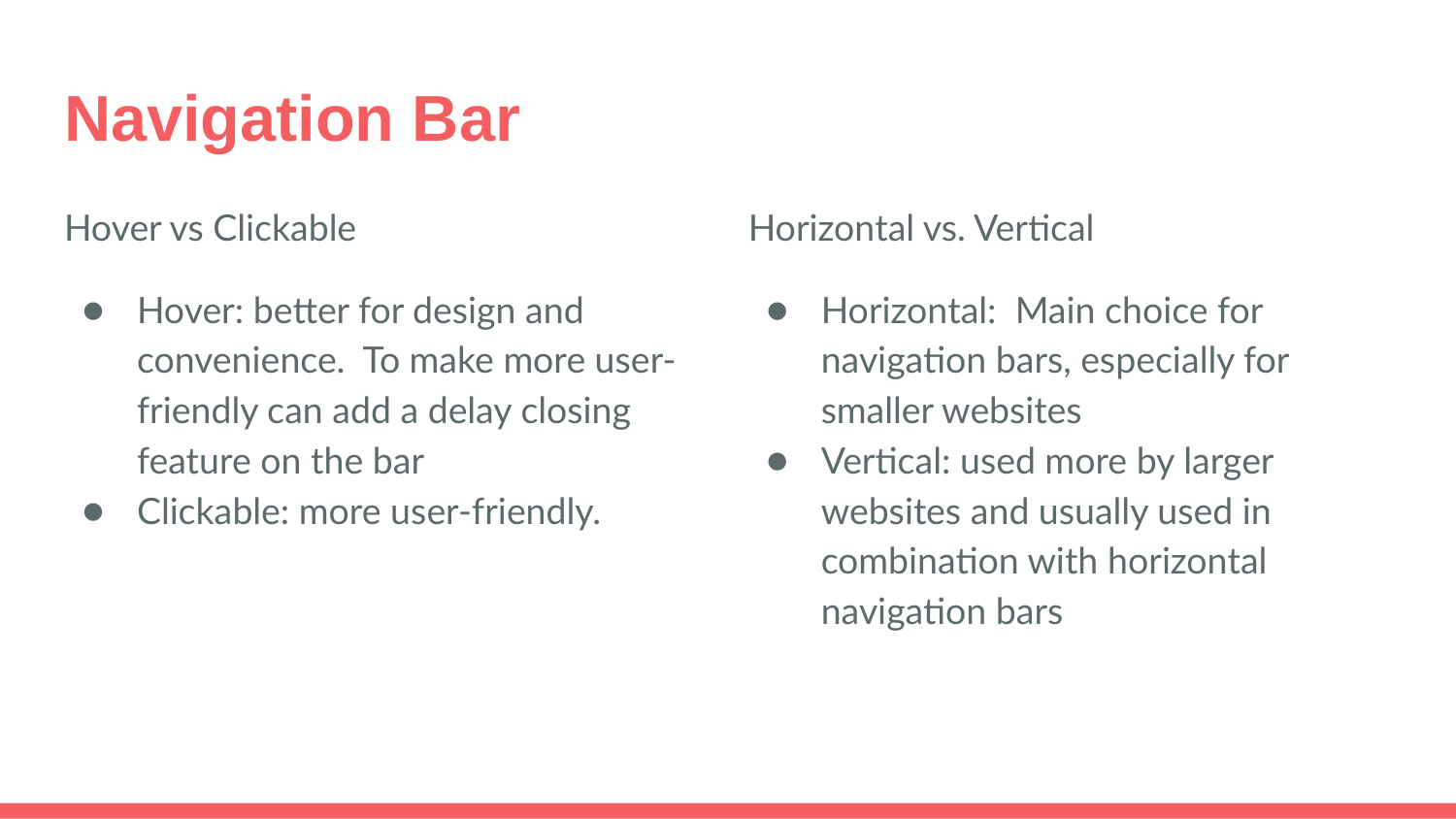

# Navigation Bar
Hover vs Clickable
Hover: better for design and convenience.  To make more user-friendly can add a delay closing feature on the bar
Clickable: more user-friendly.
Horizontal vs. Vertical
Horizontal:  Main choice for navigation bars, especially for smaller websites
Vertical: used more by larger websites and usually used in combination with horizontal navigation bars